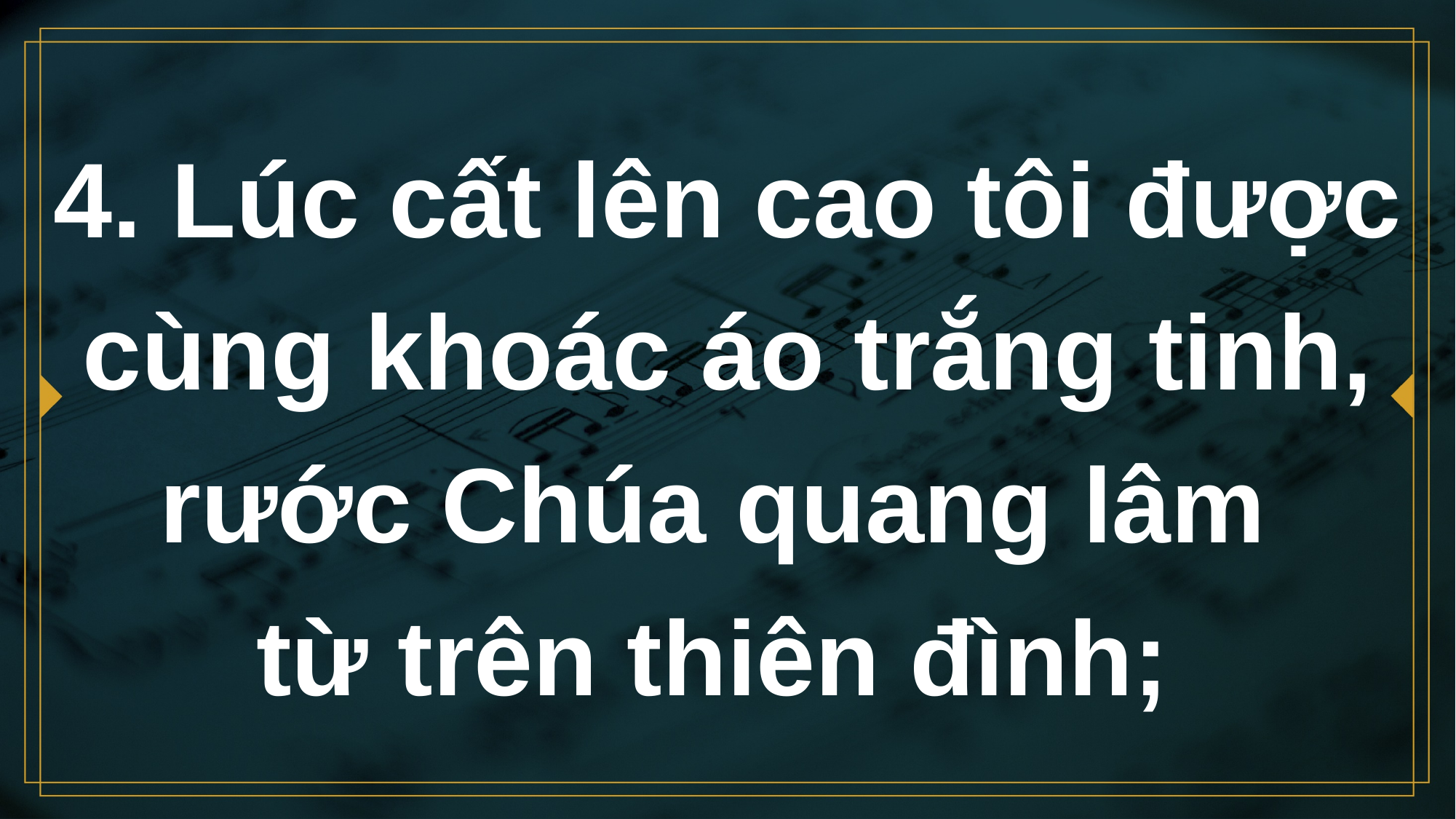

# 4. Lúc cất lên cao tôi được cùng khoác áo trắng tinh, rước Chúa quang lâm từ trên thiên đình;